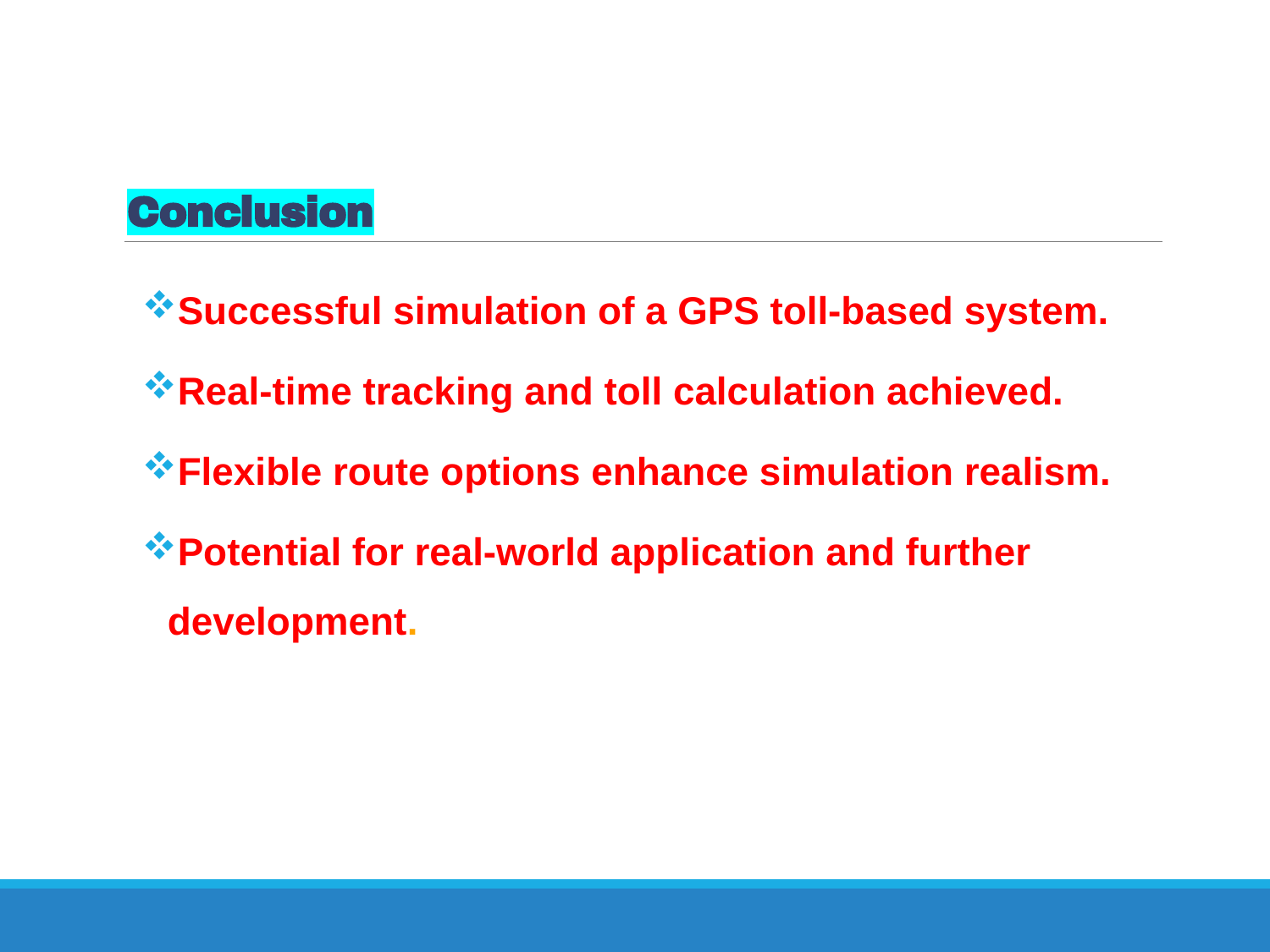

# Conclusion
Successful simulation of a GPS toll-based system.
Real-time tracking and toll calculation achieved.
Flexible route options enhance simulation realism.
Potential for real-world application and further development.